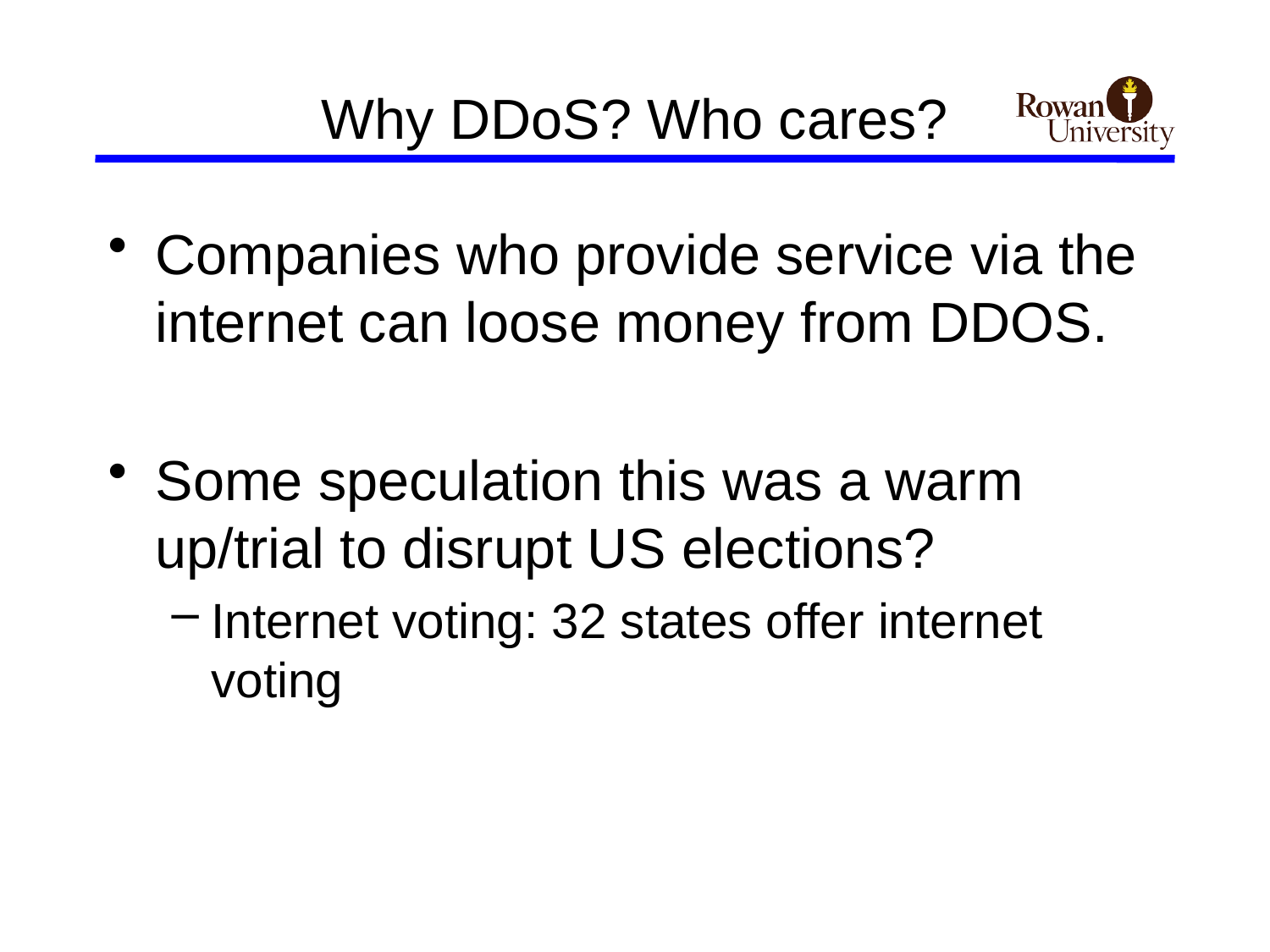

# Why DDoS? Who cares?
Companies who provide service via the internet can loose money from DDOS.

Some speculation this was a warm up/trial to disrupt US elections?
Internet voting: 32 states offer internet voting